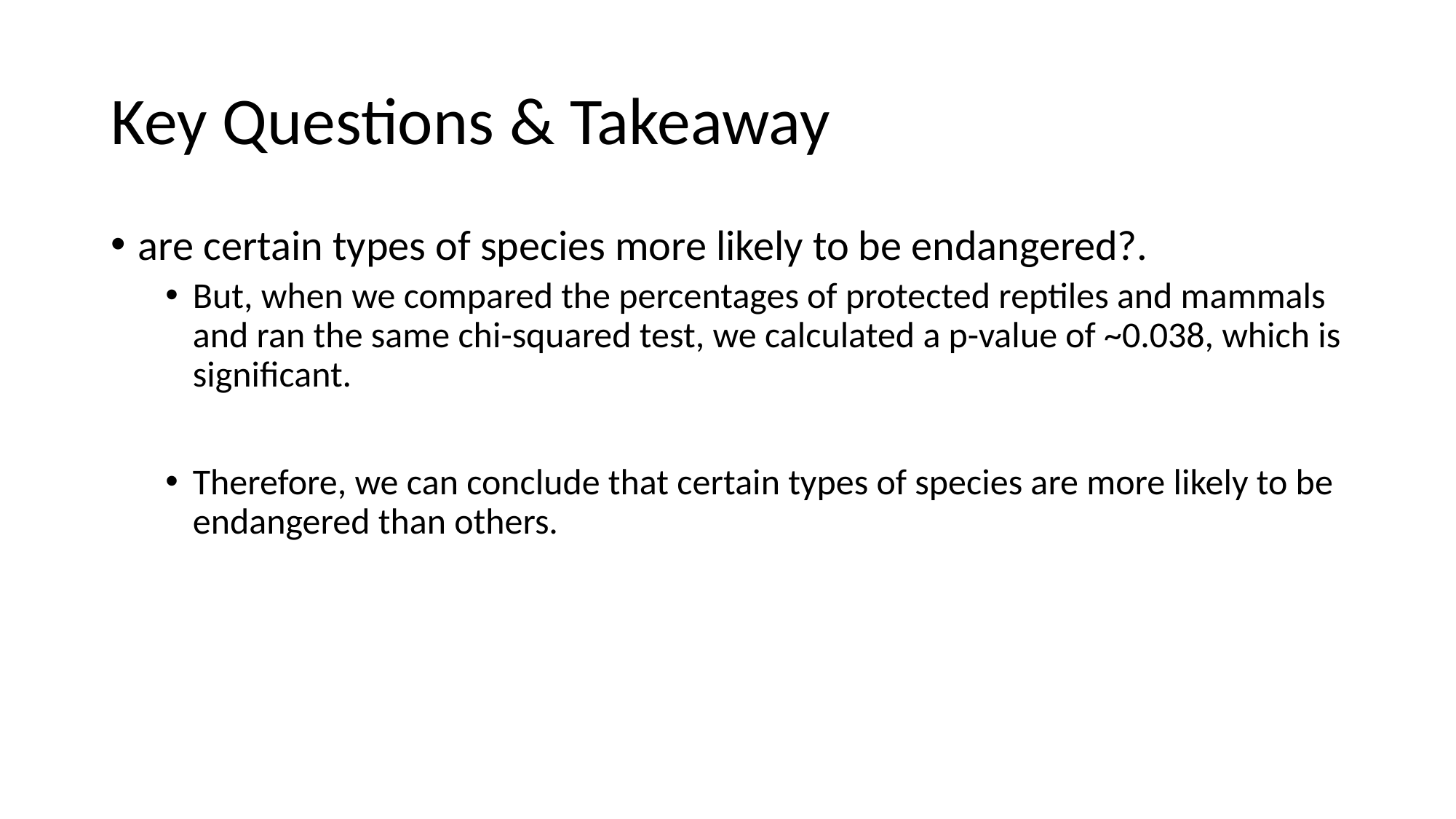

# Key Questions & Takeaway
are certain types of species more likely to be endangered?.
But, when we compared the percentages of protected reptiles and mammals and ran the same chi-squared test, we calculated a p-value of ~0.038, which is significant.

Therefore, we can conclude that certain types of species are more likely to be endangered than others.